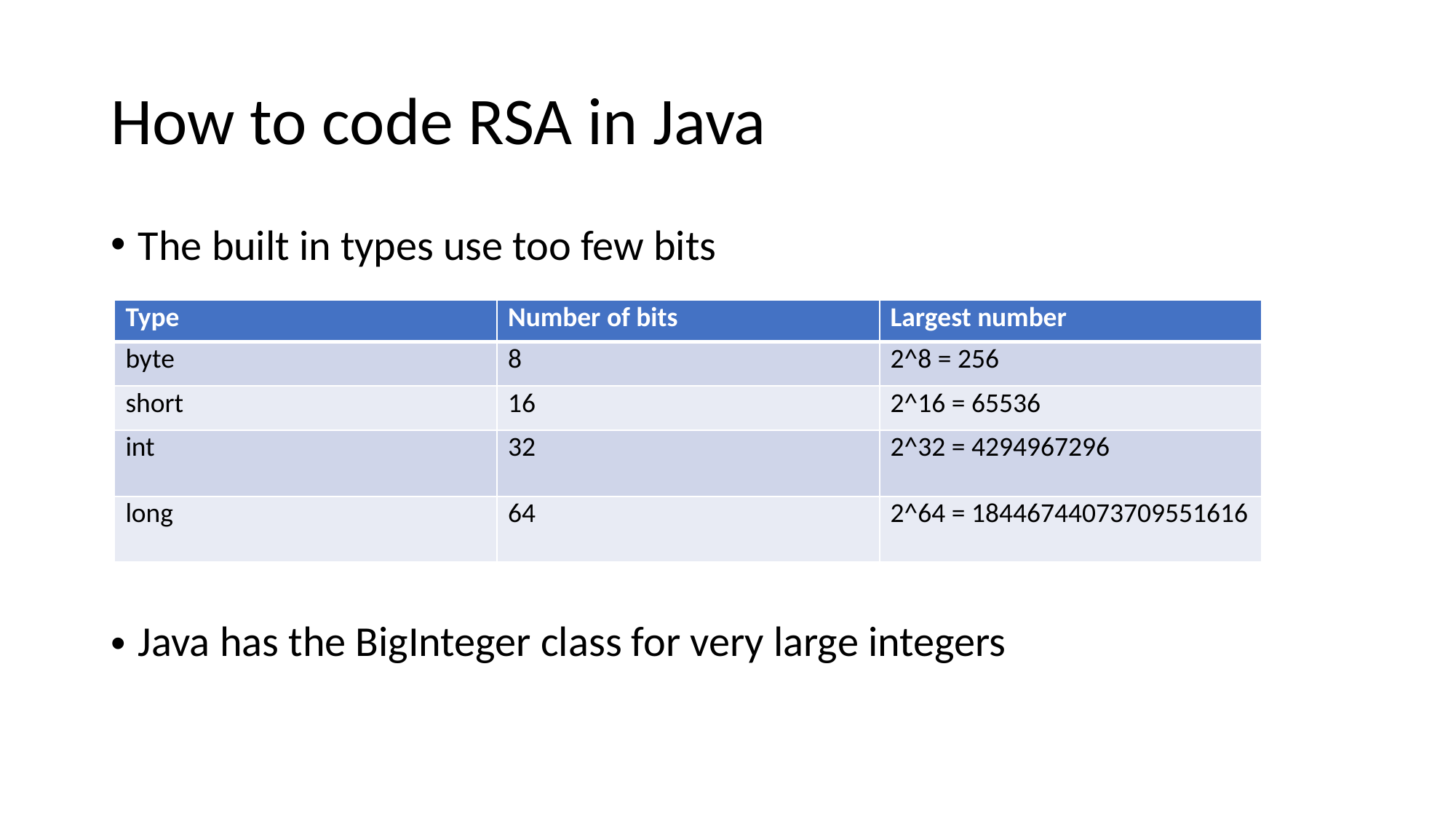

# How to code RSA in Java
The built in types use too few bits
| Type | Number of bits | Largest number |
| --- | --- | --- |
| byte | 8 | 2^8 = 256 |
| short | 16 | 2^16 = 65536 |
| int | 32 | 2^32 = 4294967296 |
| long | 64 | 2^64 = 18446744073709551616 |
Java has the BigInteger class for very large integers